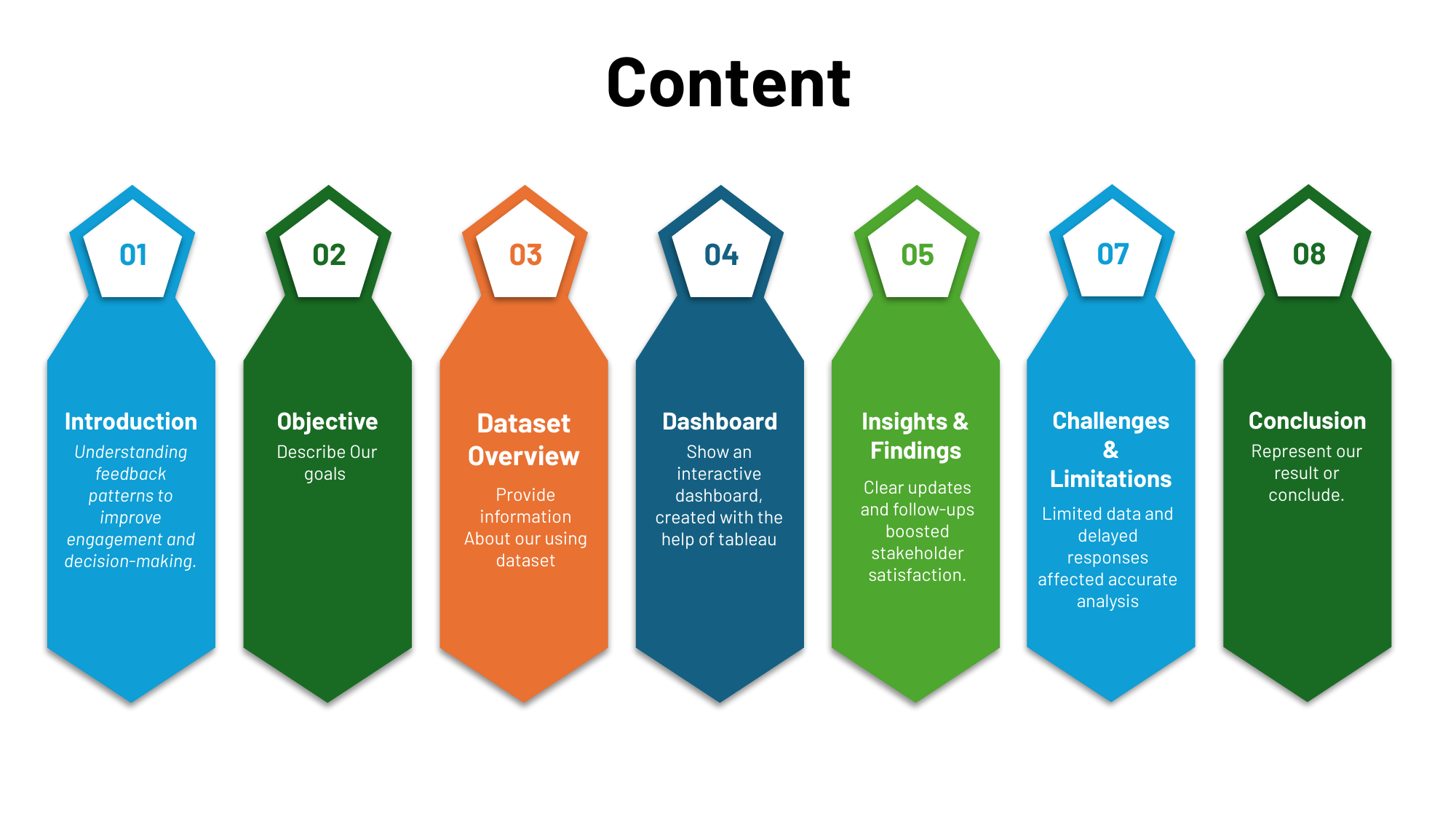

Content

07
08
01
02
03
04
05

Conclusion
Represent our result or conclude.
Challenges & Limitations
Limited data and delayed responses affected accurate analysis
Dashboard
Show an interactive dashboard, created with the help of tableau
Objective
Describe Our goals
Introduction
Understanding feedback patterns to improve engagement and decision-making.
Dataset Overview
Provide information About our using dataset
Insights & Findings
Clear updates and follow-ups boosted stakeholder satisfaction.